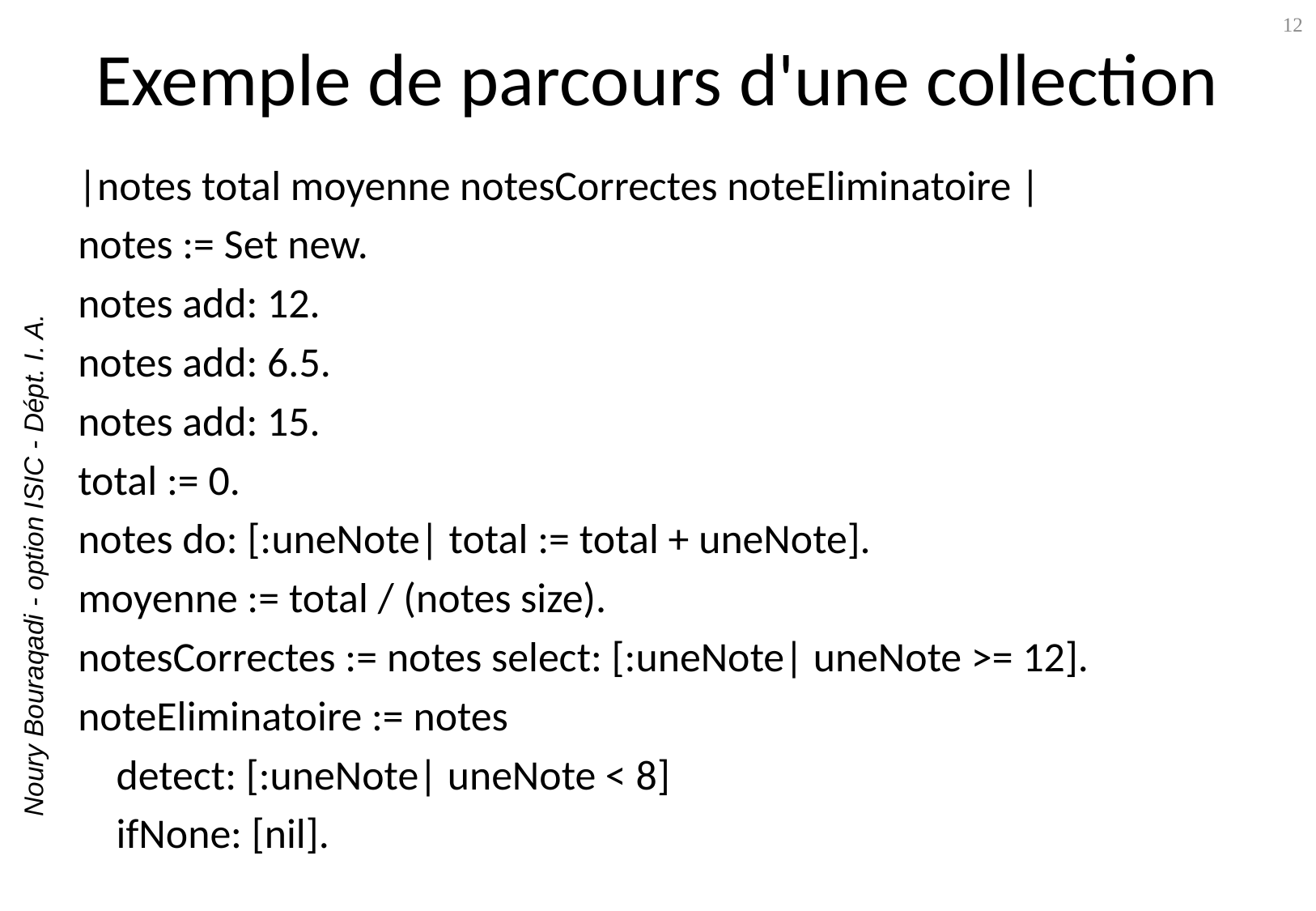

# Exemple de parcours d'une collection
12
|notes total moyenne notesCorrectes noteEliminatoire |
notes := Set new.
notes add: 12.
notes add: 6.5.
notes add: 15.
total := 0.
notes do: [:uneNote| total := total + uneNote].
moyenne := total / (notes size).
notesCorrectes := notes select: [:uneNote| uneNote >= 12].
noteEliminatoire := notes
									detect: [:uneNote| uneNote < 8]
									ifNone: [nil].